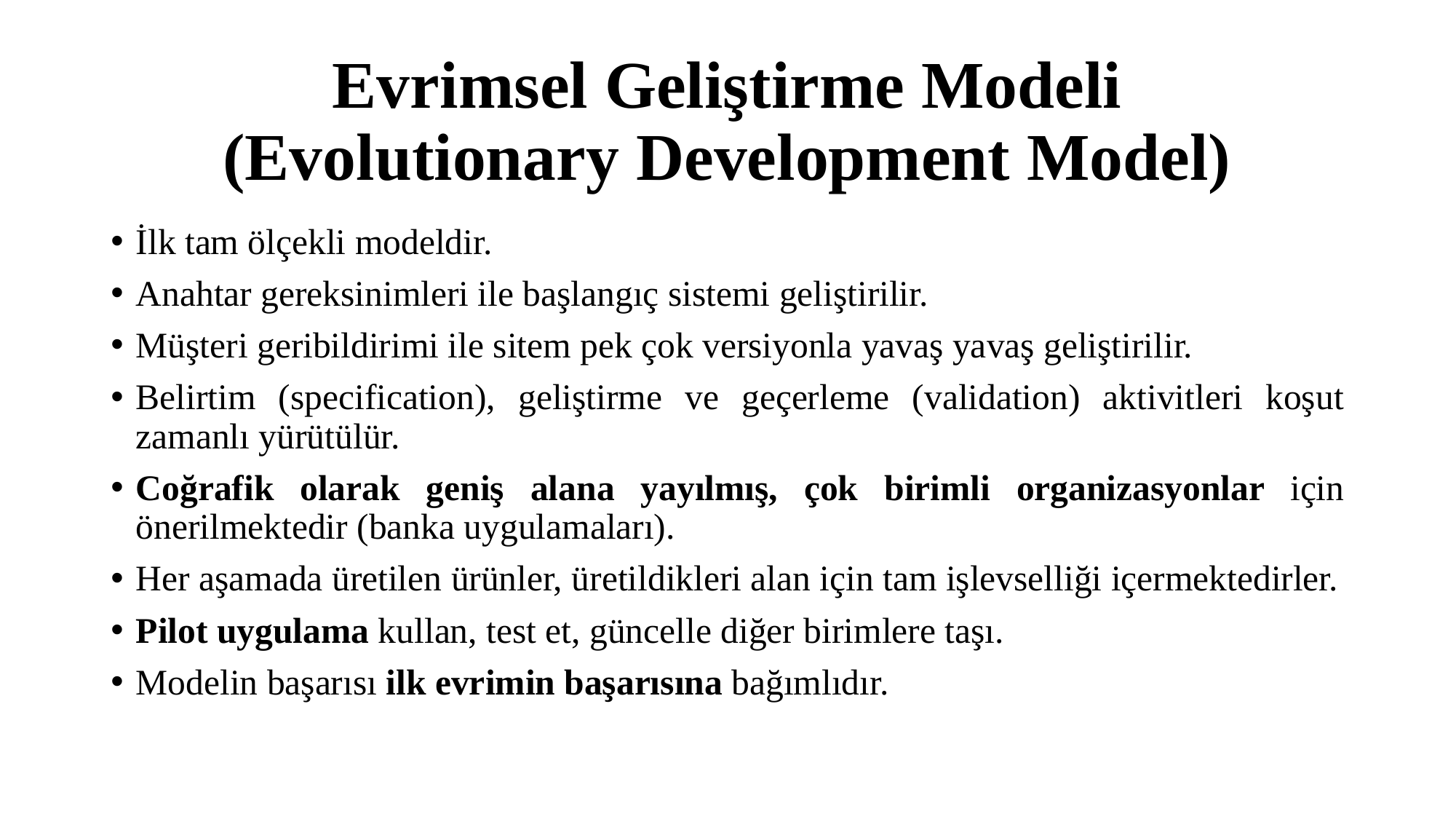

# Evrimsel Geliştirme Modeli (Evolutionary Development Model)
İlk tam ölçekli modeldir.
Anahtar gereksinimleri ile başlangıç sistemi geliştirilir.
Müşteri geribildirimi ile sitem pek çok versiyonla yavaş yavaş geliştirilir.
Belirtim (specification), geliştirme ve geçerleme (validation) aktivitleri koşut zamanlı yürütülür.
Coğrafik olarak geniş alana yayılmış, çok birimli organizasyonlar için önerilmektedir (banka uygulamaları).
Her aşamada üretilen ürünler, üretildikleri alan için tam işlevselliği içermektedirler.
Pilot uygulama kullan, test et, güncelle diğer birimlere taşı.
Modelin başarısı ilk evrimin başarısına bağımlıdır.